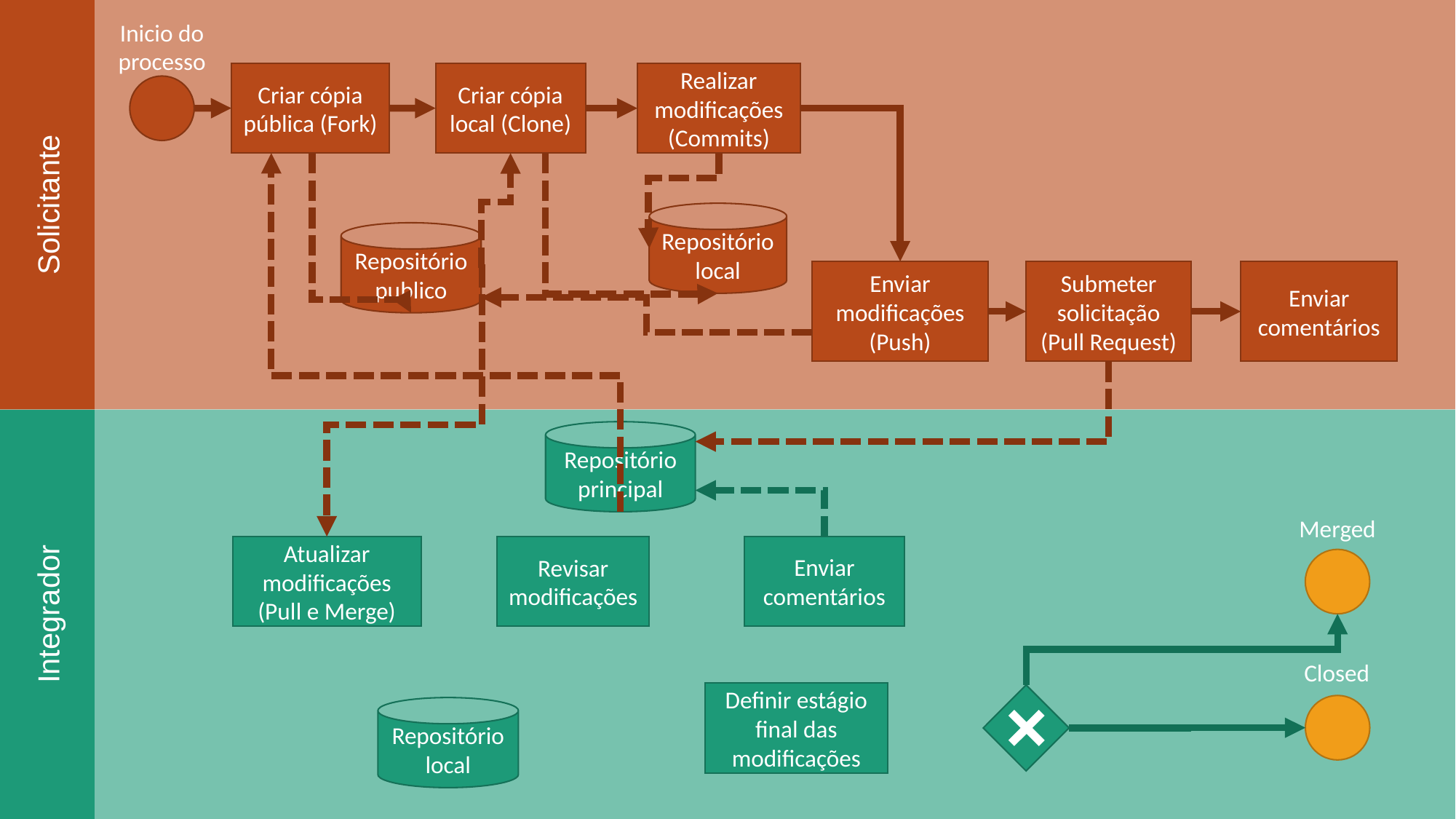

Solicitante

Inicio do processo
Criar cópia local (Clone)
Realizar modificações (Commits)
Criar cópia pública (Fork)

Repositório local
Repositório publico
Enviar modificações (Push)
Submeter solicitação (Pull Request)
Enviar comentários
Integrador

Repositório principal
Merged
Enviar comentários
Atualizar modificações (Pull e Merge)
Revisar modificações

Closed
Definir estágio final das modificações

Repositório local